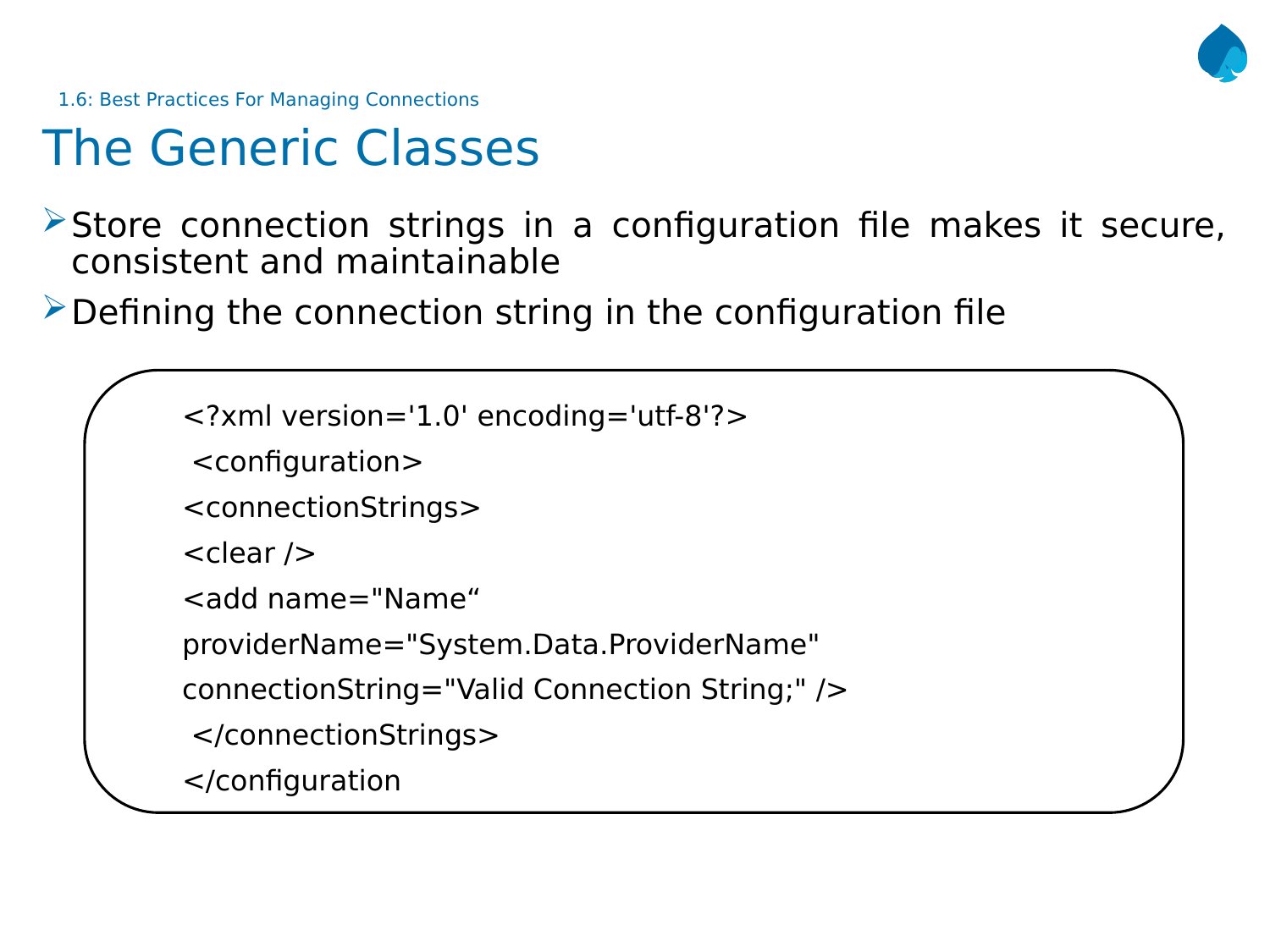

# 1.6: Best Practices For Managing Connections The Generic Classes
Store connection strings in a configuration file makes it secure, consistent and maintainable
Defining the connection string in the configuration file

<?xml version='1.0' encoding='utf-8'?>
 <configuration>
<connectionStrings>
<clear />
<add name="Name“
providerName="System.Data.ProviderName"
connectionString="Valid Connection String;" />
 </connectionStrings>
</configuration